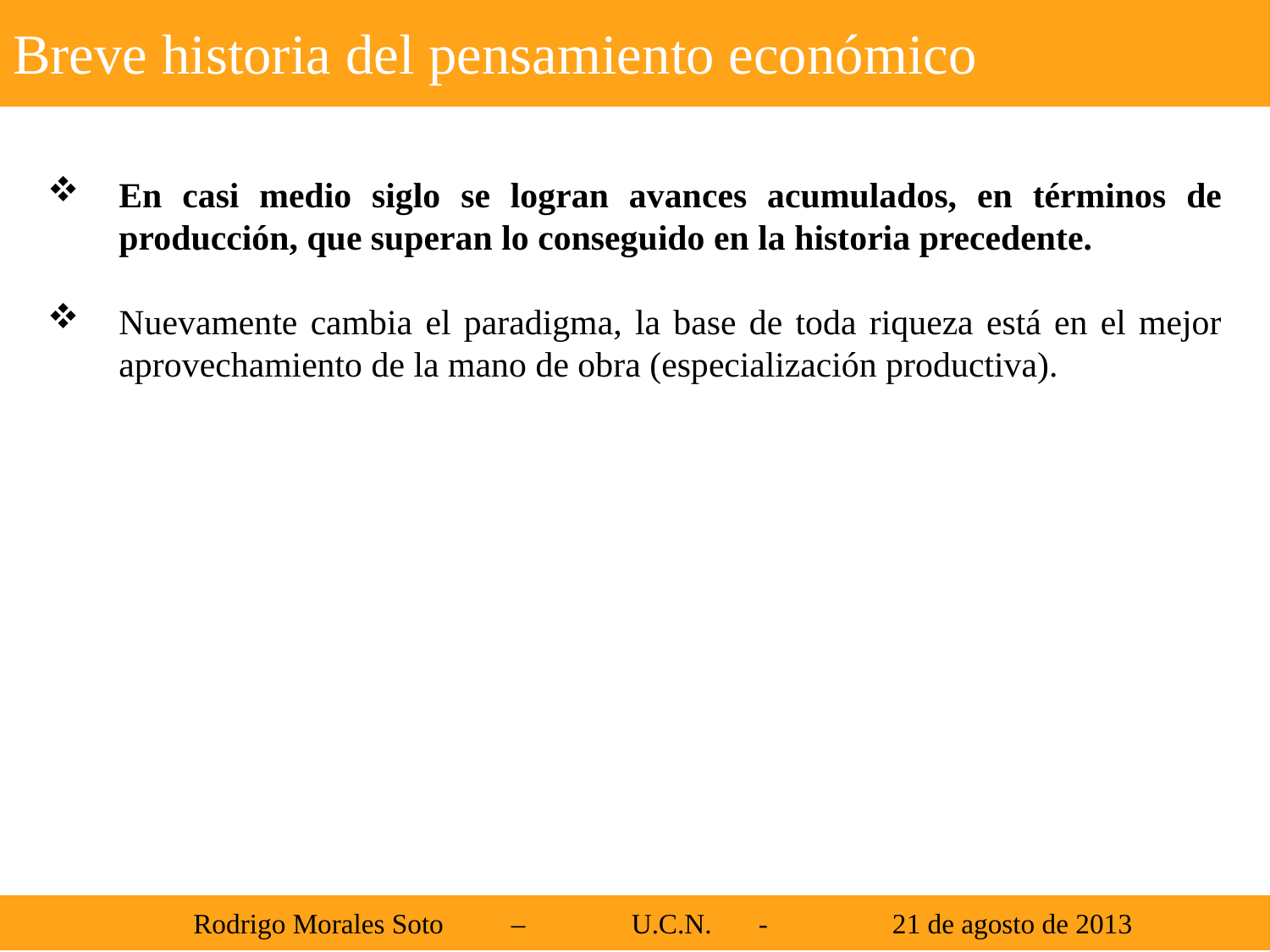

Breve historia del pensamiento económico
En casi medio siglo se logran avances acumulados, en términos de producción, que superan lo conseguido en la historia precedente.

Nuevamente cambia el paradigma, la base de toda riqueza está en el mejor aprovechamiento de la mano de obra (especialización productiva).
          Rodrigo Morales Soto	 – 	U.C.N. 	-	 21 de agosto de 2013